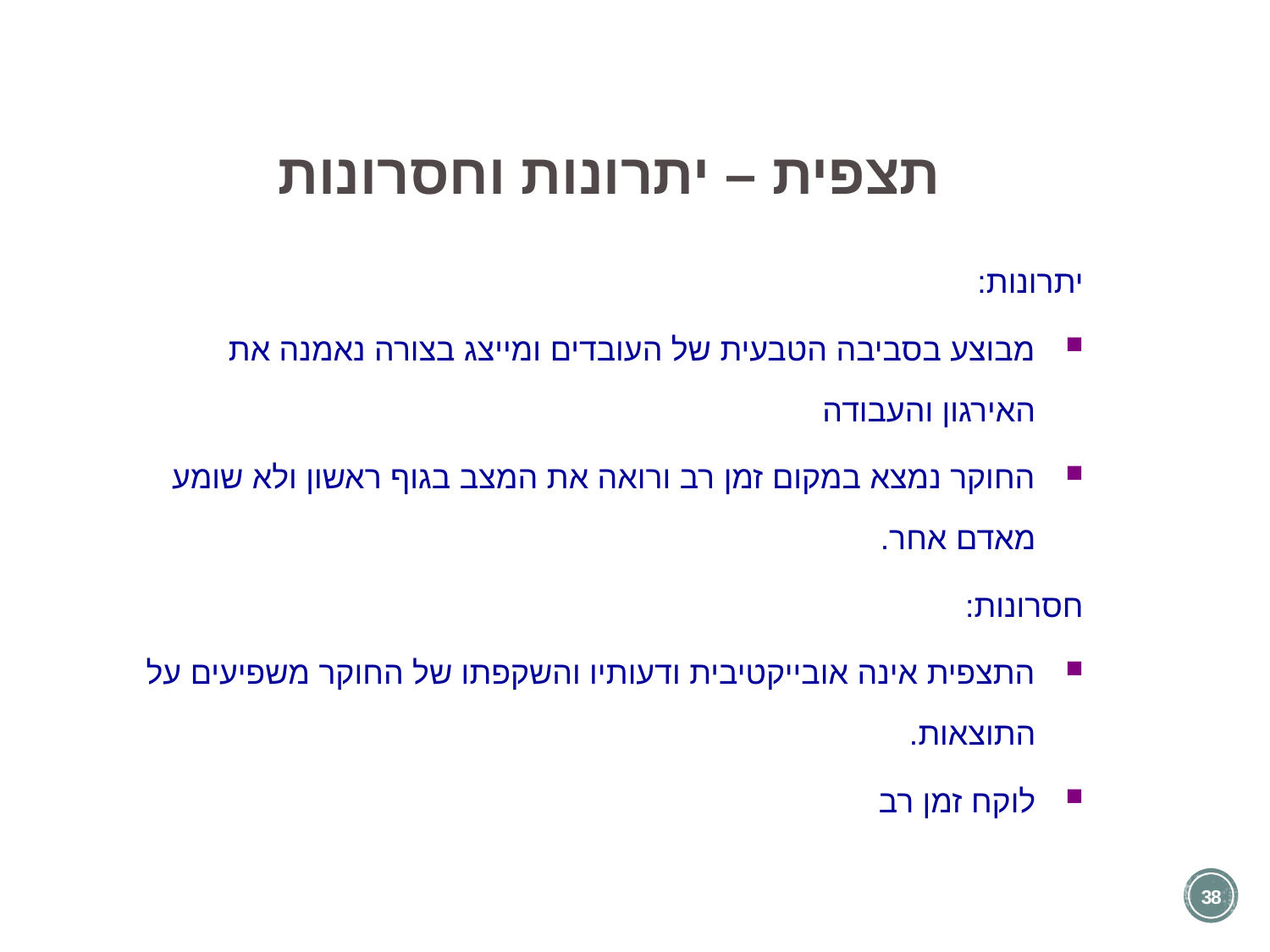

תצפית – יתרונות וחסרונות
יתרונות:
מבוצע בסביבה הטבעית של העובדים ומייצג בצורה נאמנה את האירגון והעבודה
החוקר נמצא במקום זמן רב ורואה את המצב בגוף ראשון ולא שומע מאדם אחר.
חסרונות:
התצפית אינה אובייקטיבית ודעותיו והשקפתו של החוקר משפיעים על התוצאות.
לוקח זמן רב

38